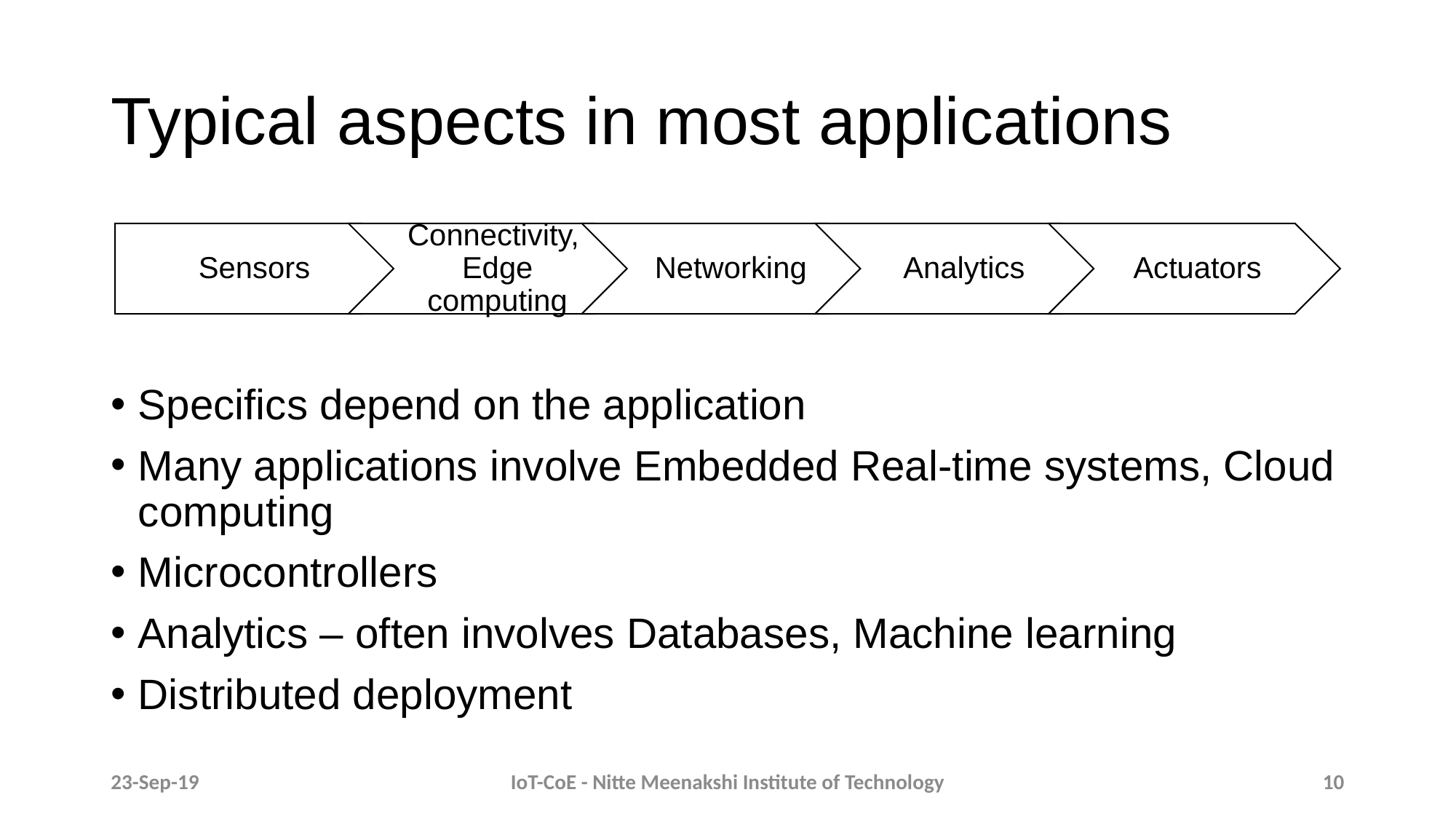

# Typical aspects in most applications
Sensors
Connectivity,
Edge computing
Networking
Analytics
Actuators
Specifics depend on the application
Many applications involve Embedded Real-time systems, Cloud computing
Microcontrollers
Analytics – often involves Databases, Machine learning
Distributed deployment
23-Sep-19
IoT-CoE - Nitte Meenakshi Institute of Technology
10